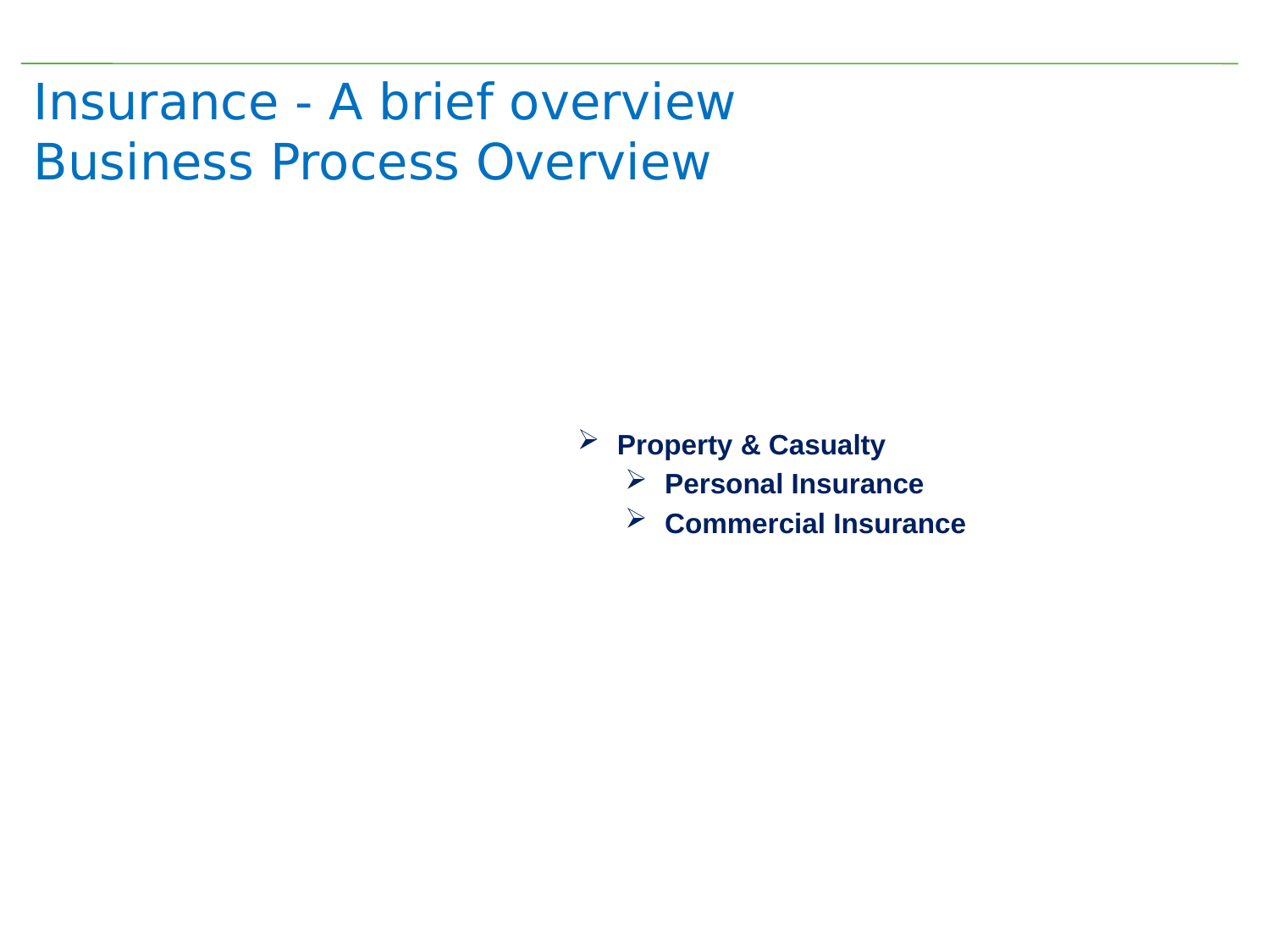

# Insurance - A brief overview  Business Process Overview
Property & Casualty
Personal Insurance
Commercial Insurance